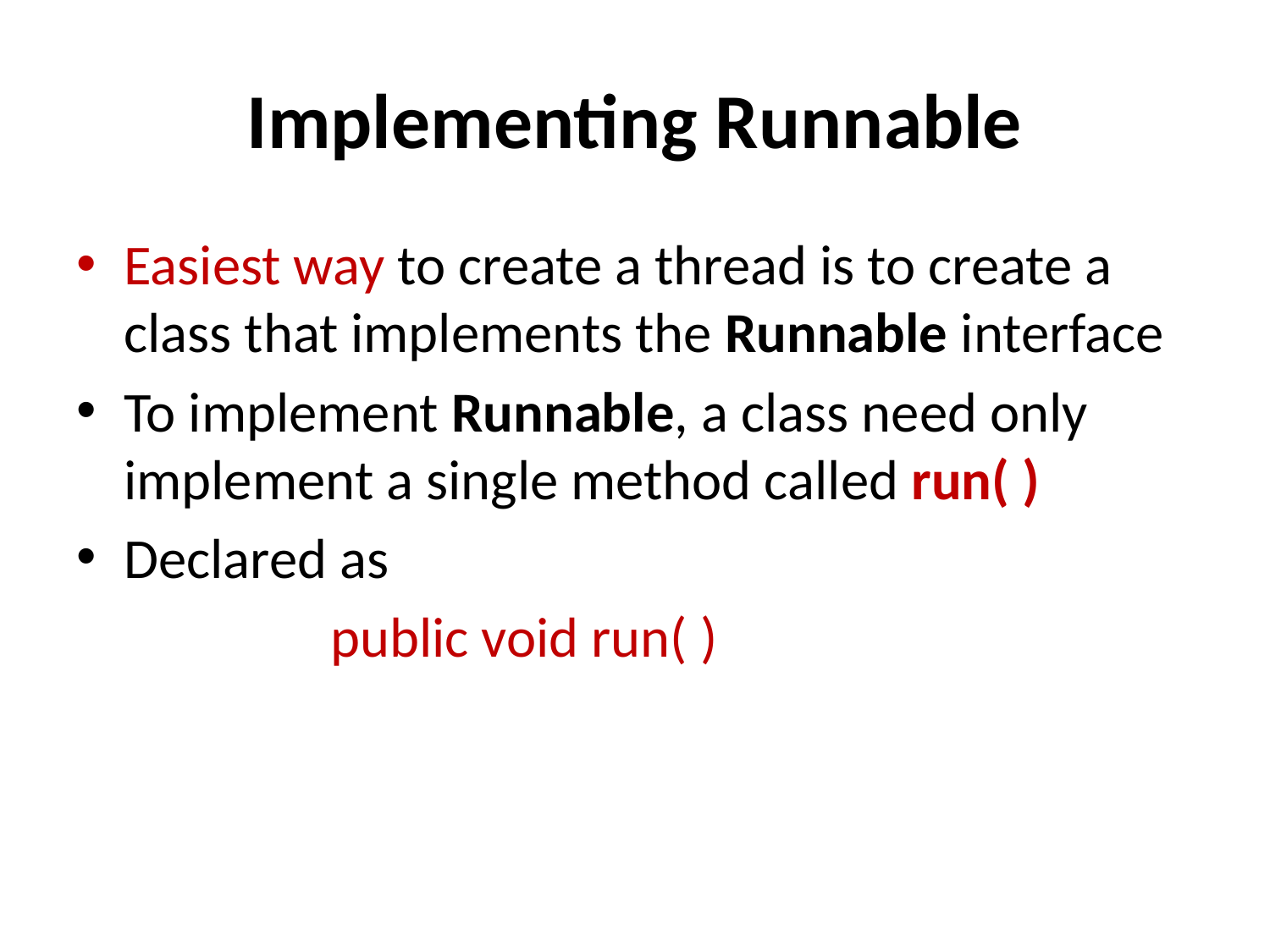

# Implementing Runnable
Easiest way to create a thread is to create a class that implements the Runnable interface
To implement Runnable, a class need only implement a single method called run( )
Declared as
		public void run( )